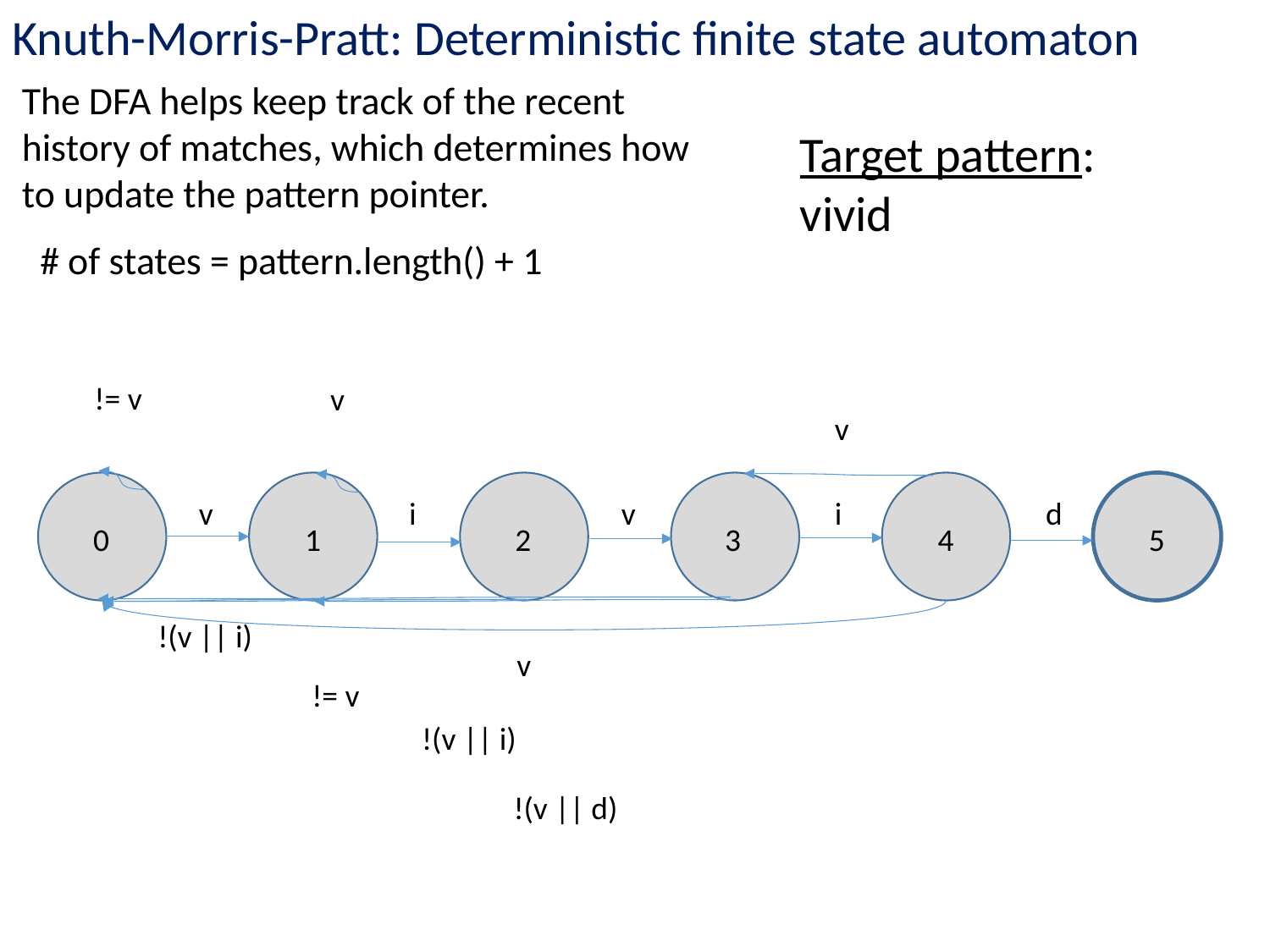

Knuth-Morris-Pratt: Deterministic finite state automaton
The DFA helps keep track of the recent history of matches, which determines how to update the pattern pointer.
Target pattern:  vivid
# of states = pattern.length() + 1

0
1
2
3
4
5
!= v
v
v
!(v || i)
i
v
d
!(v || d)
i
!(v || i)
v
v
!= v